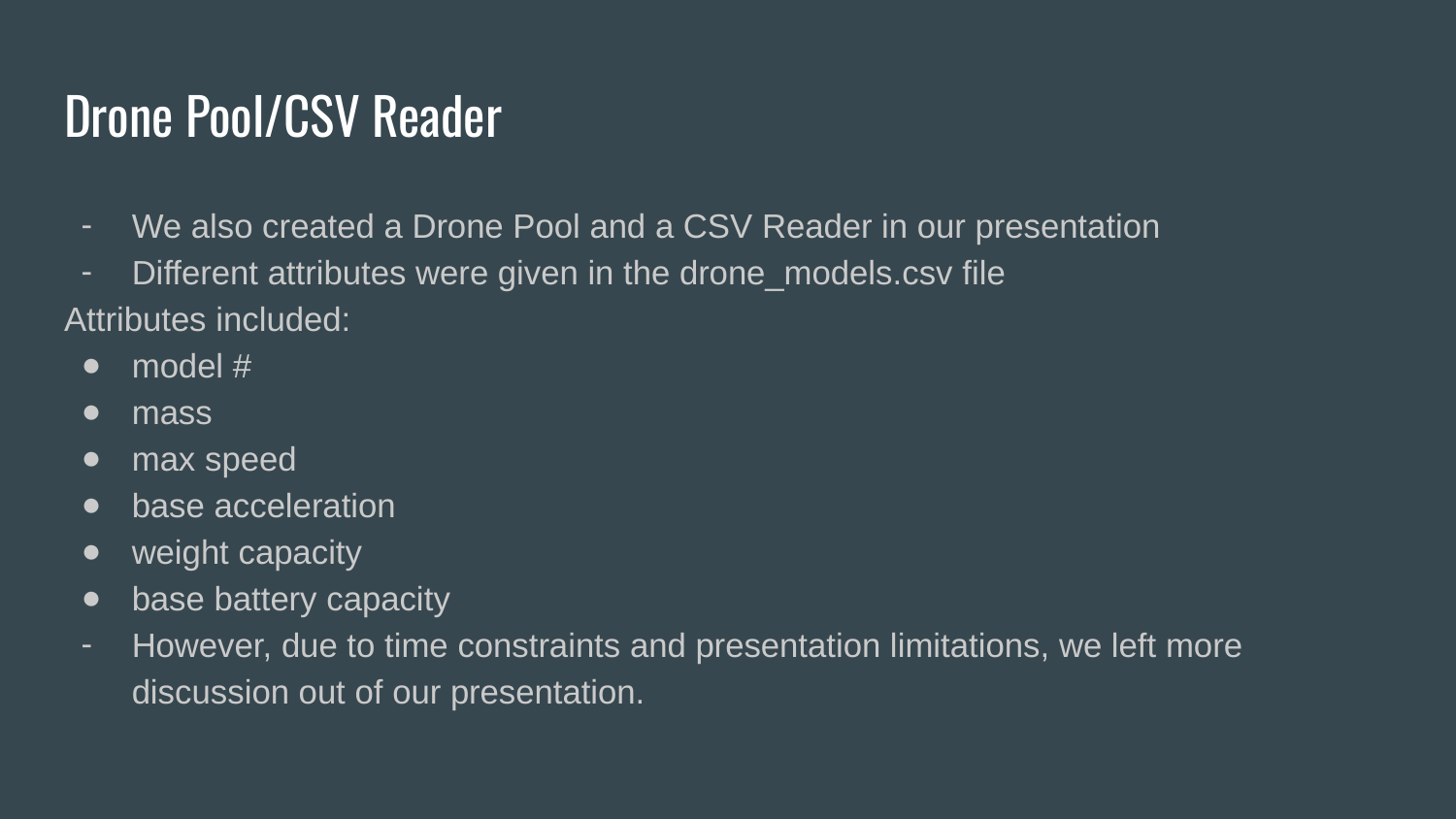

# Drone Pool/CSV Reader
We also created a Drone Pool and a CSV Reader in our presentation
Different attributes were given in the drone_models.csv file
Attributes included:
model #
mass
max speed
base acceleration
weight capacity
base battery capacity
However, due to time constraints and presentation limitations, we left more discussion out of our presentation.